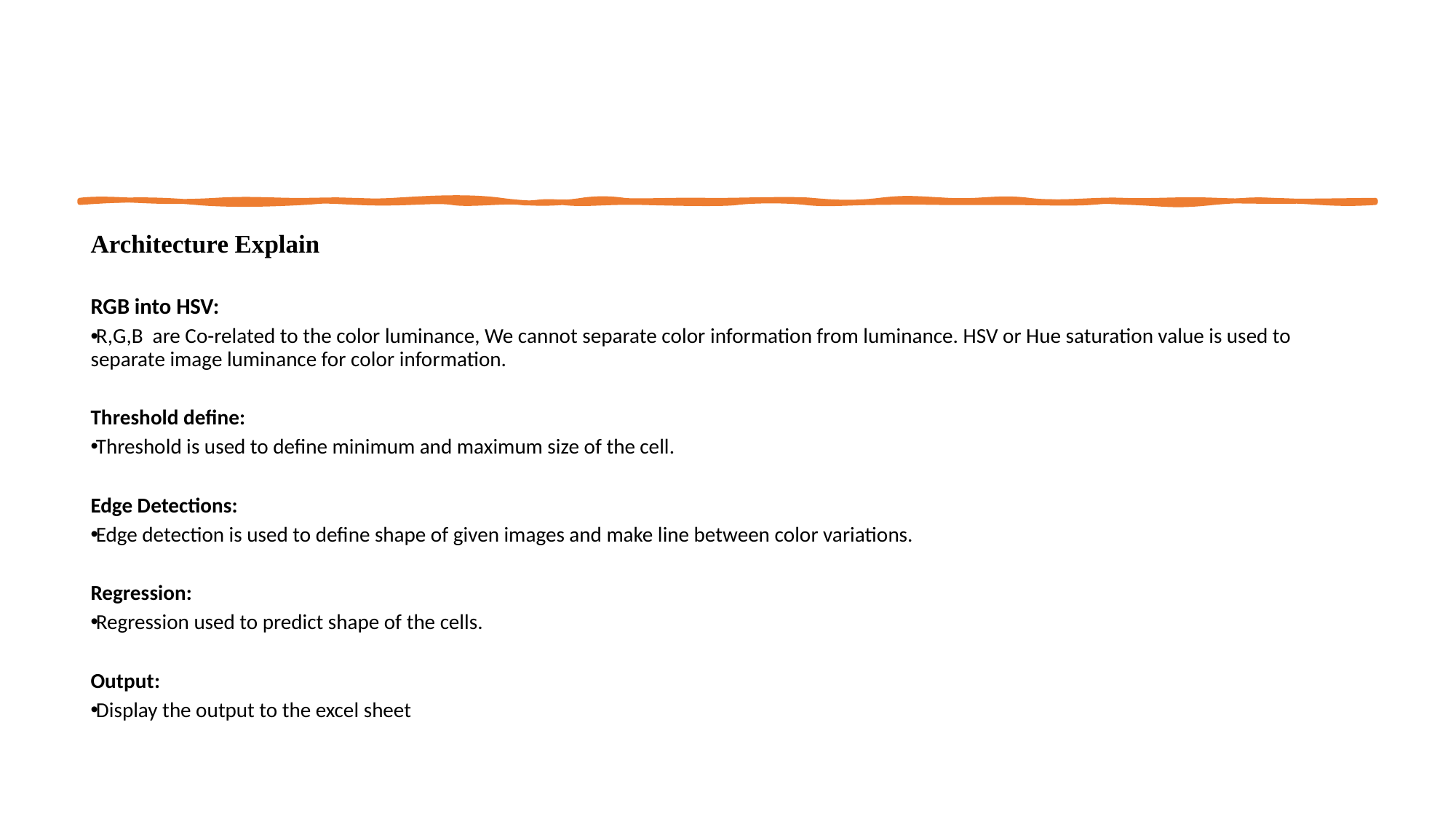

Architecture Explain

RGB into HSV:
R,G,B  are Co-related to the color luminance, We cannot separate color information from luminance. HSV or Hue saturation value is used to separate image luminance for color information.

Threshold define:
Threshold is used to define minimum and maximum size of the cell.

Edge Detections:
Edge detection is used to define shape of given images and make line between color variations.

Regression:
Regression used to predict shape of the cells.

Output:
Display the output to the excel sheet